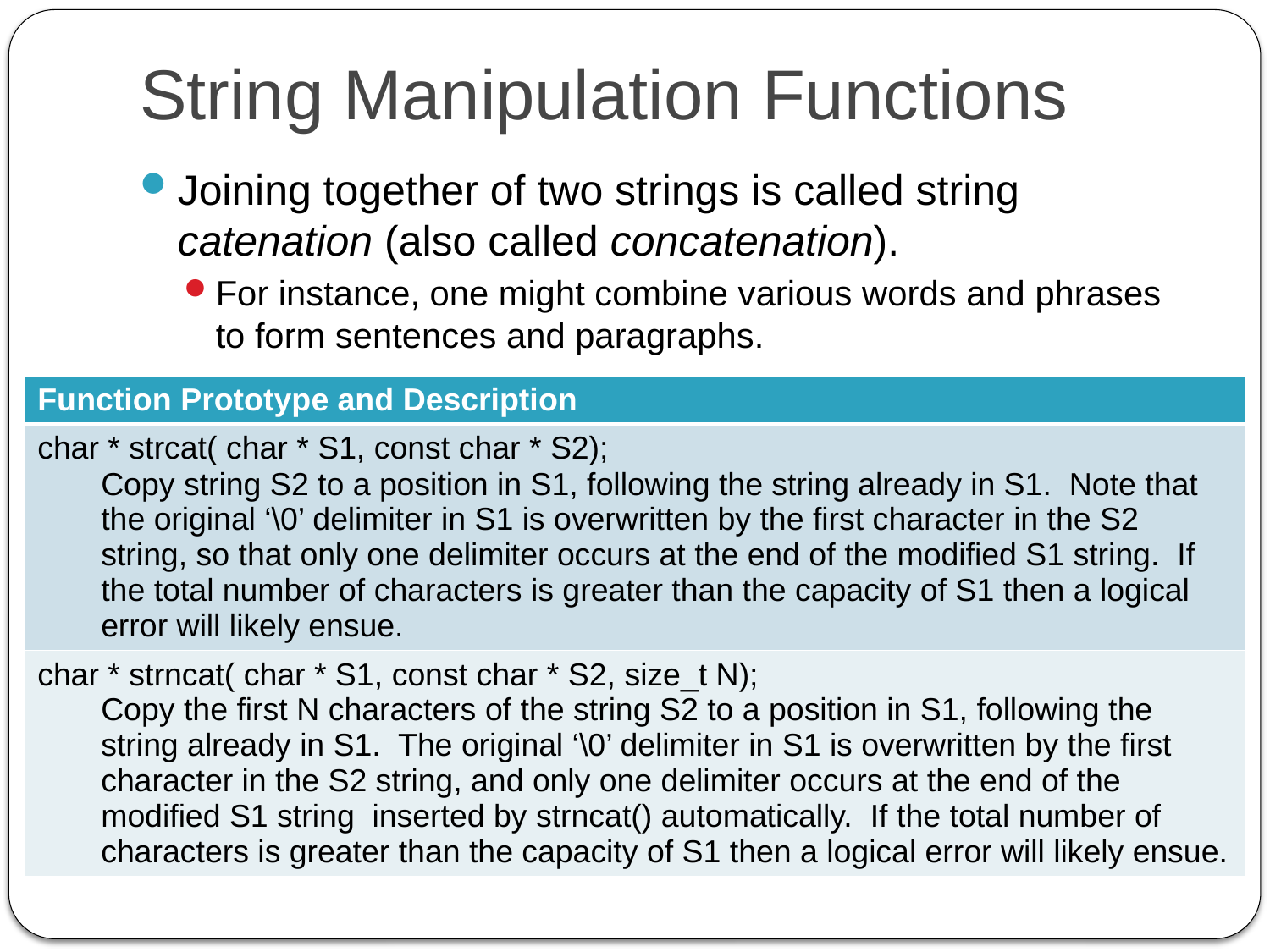

# String Manipulation Functions
Joining together of two strings is called string catenation (also called concatenation).
For instance, one might combine various words and phrases to form sentences and paragraphs.
| Function Prototype and Description |
| --- |
| char \* strcat( char \* S1, const char \* S2); Copy string S2 to a position in S1, following the string already in S1. Note that the original ‘\0’ delimiter in S1 is overwritten by the first character in the S2 string, so that only one delimiter occurs at the end of the modified S1 string. If the total number of characters is greater than the capacity of S1 then a logical error will likely ensue. |
| char \* strncat( char \* S1, const char \* S2, size\_t N); Copy the first N characters of the string S2 to a position in S1, following the string already in S1. The original ‘\0’ delimiter in S1 is overwritten by the first character in the S2 string, and only one delimiter occurs at the end of the modified S1 string inserted by strncat() automatically. If the total number of characters is greater than the capacity of S1 then a logical error will likely ensue. |